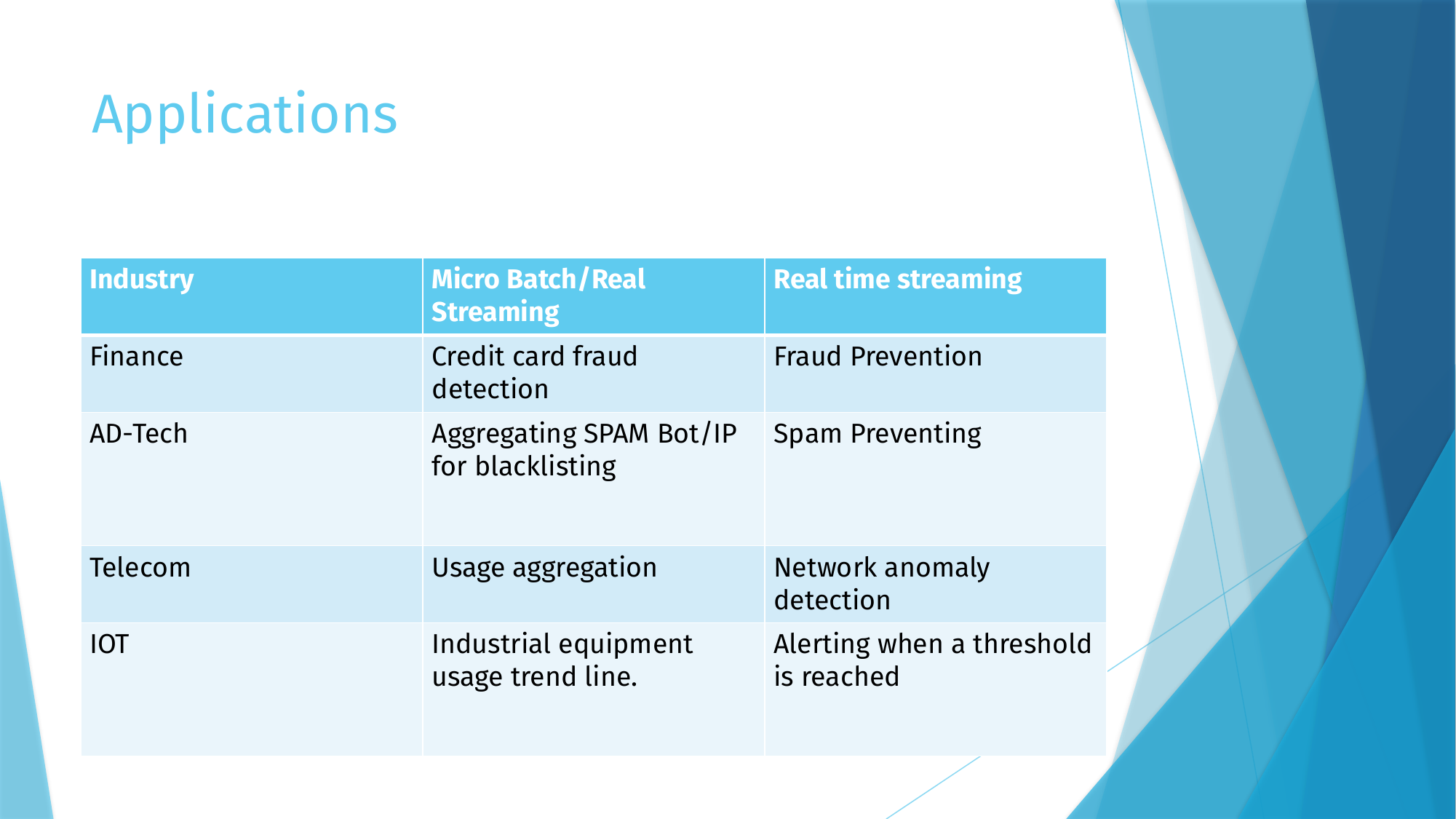

# Applications
| Industry | Micro Batch/Real Streaming | Real time streaming |
| --- | --- | --- |
| Finance | Credit card fraud detection | Fraud Prevention |
| AD-Tech | Aggregating SPAM Bot/IP for blacklisting | Spam Preventing |
| Telecom | Usage aggregation | Network anomaly detection |
| IOT | Industrial equipment usage trend line. | Alerting when a threshold is reached |